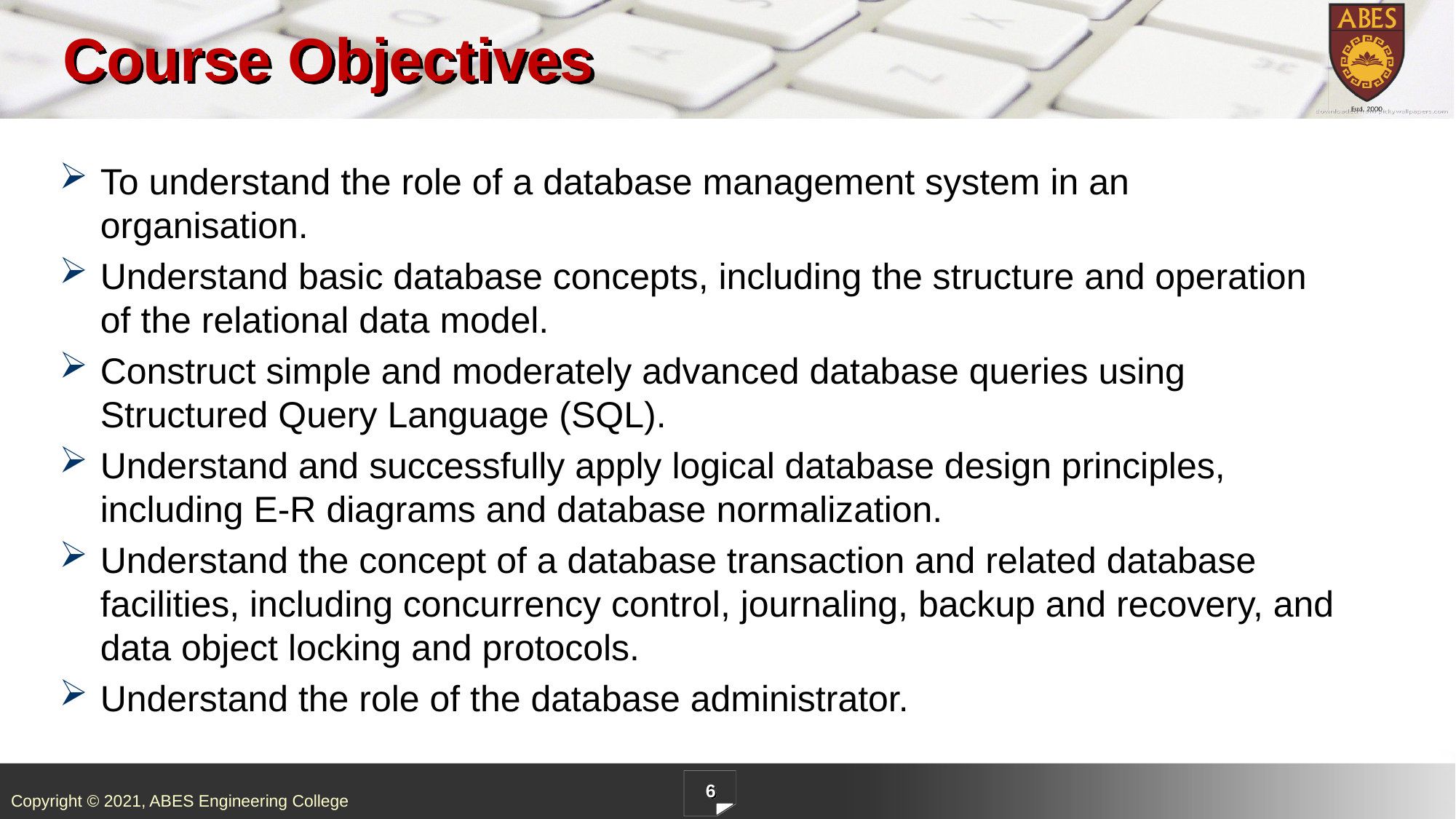

# Course Objectives
To understand the role of a database management system in an organisation.
Understand basic database concepts, including the structure and operation of the relational data model.
Construct simple and moderately advanced database queries using Structured Query Language (SQL).
Understand and successfully apply logical database design principles, including E-R diagrams and database normalization.
Understand the concept of a database transaction and related database facilities, including concurrency control, journaling, backup and recovery, and data object locking and protocols.
Understand the role of the database administrator.

6